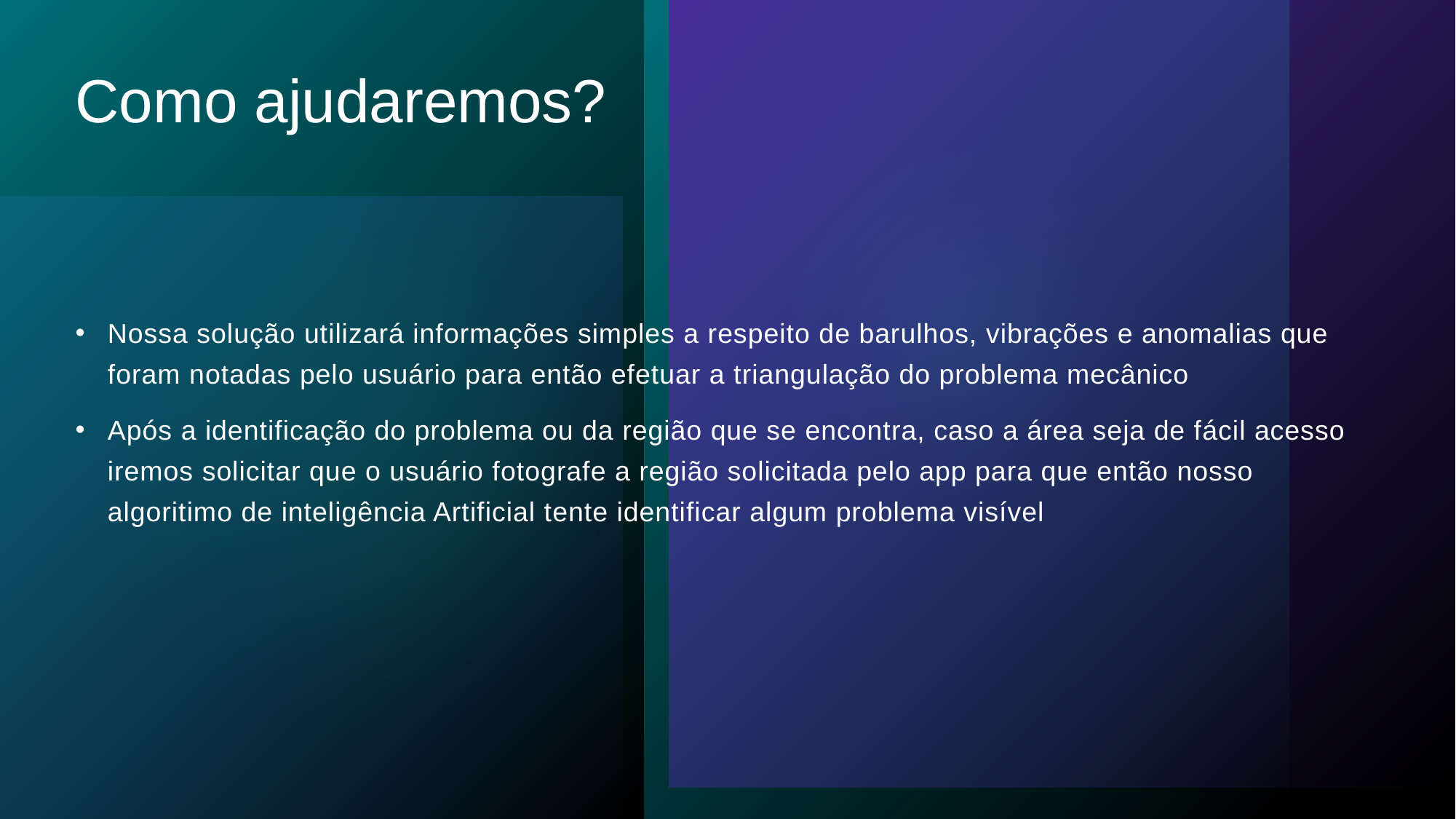

# Como ajudaremos?
Nossa solução utilizará informações simples a respeito de barulhos, vibrações e anomalias que foram notadas pelo usuário para então efetuar a triangulação do problema mecânico
Após a identificação do problema ou da região que se encontra, caso a área seja de fácil acesso iremos solicitar que o usuário fotografe a região solicitada pelo app para que então nosso algoritimo de inteligência Artificial tente identificar algum problema visível